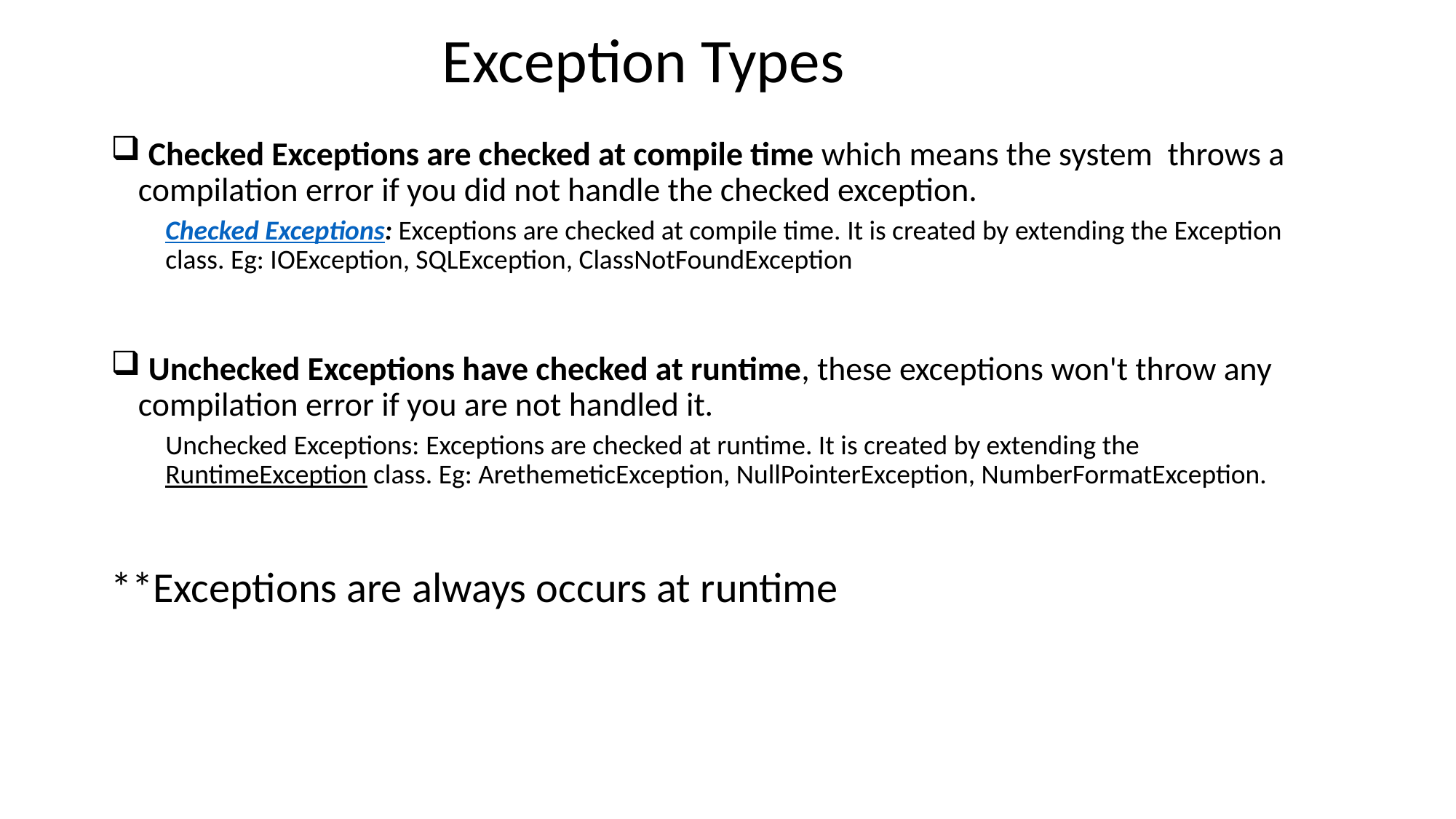

# Exception Types
 Checked Exceptions are checked at compile time which means the system  throws a compilation error if you did not handle the checked exception.
Checked Exceptions: Exceptions are checked at compile time. It is created by extending the Exception class. Eg: IOException, SQLException, ClassNotFoundException

 Unchecked Exceptions have checked at runtime, these exceptions won't throw any compilation error if you are not handled it.
Unchecked Exceptions: Exceptions are checked at runtime. It is created by extending the RuntimeException class. Eg: ArethemeticException, NullPointerException, NumberFormatException.

**Exceptions are always occurs at runtime